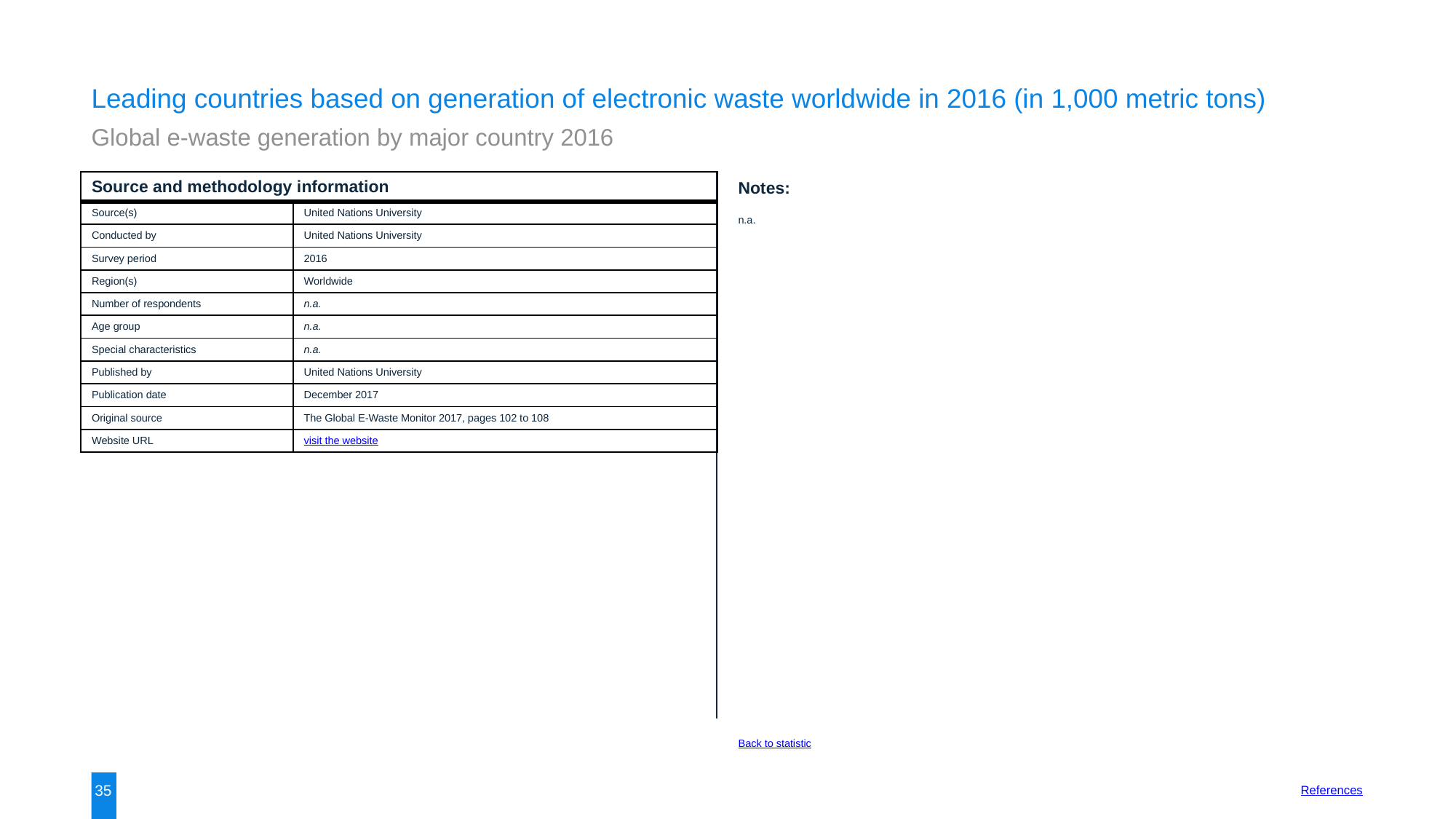

Leading countries based on generation of electronic waste worldwide in 2016 (in 1,000 metric tons)
Global e-waste generation by major country 2016
| Source and methodology information |  |
| --- | --- |
| Source(s) | United Nations University |
| Conducted by | United Nations University |
| Survey period | 2016 |
| Region(s) | Worldwide |
| Number of respondents | n.a. |
| Age group | n.a. |
| Special characteristics | n.a. |
| Published by | United Nations University |
| Publication date | December 2017 |
| Original source | The Global E-Waste Monitor 2017, pages 102 to 108 |
| Website URL | visit the website |

Notes:

n.a.
Back to statistic

35
References